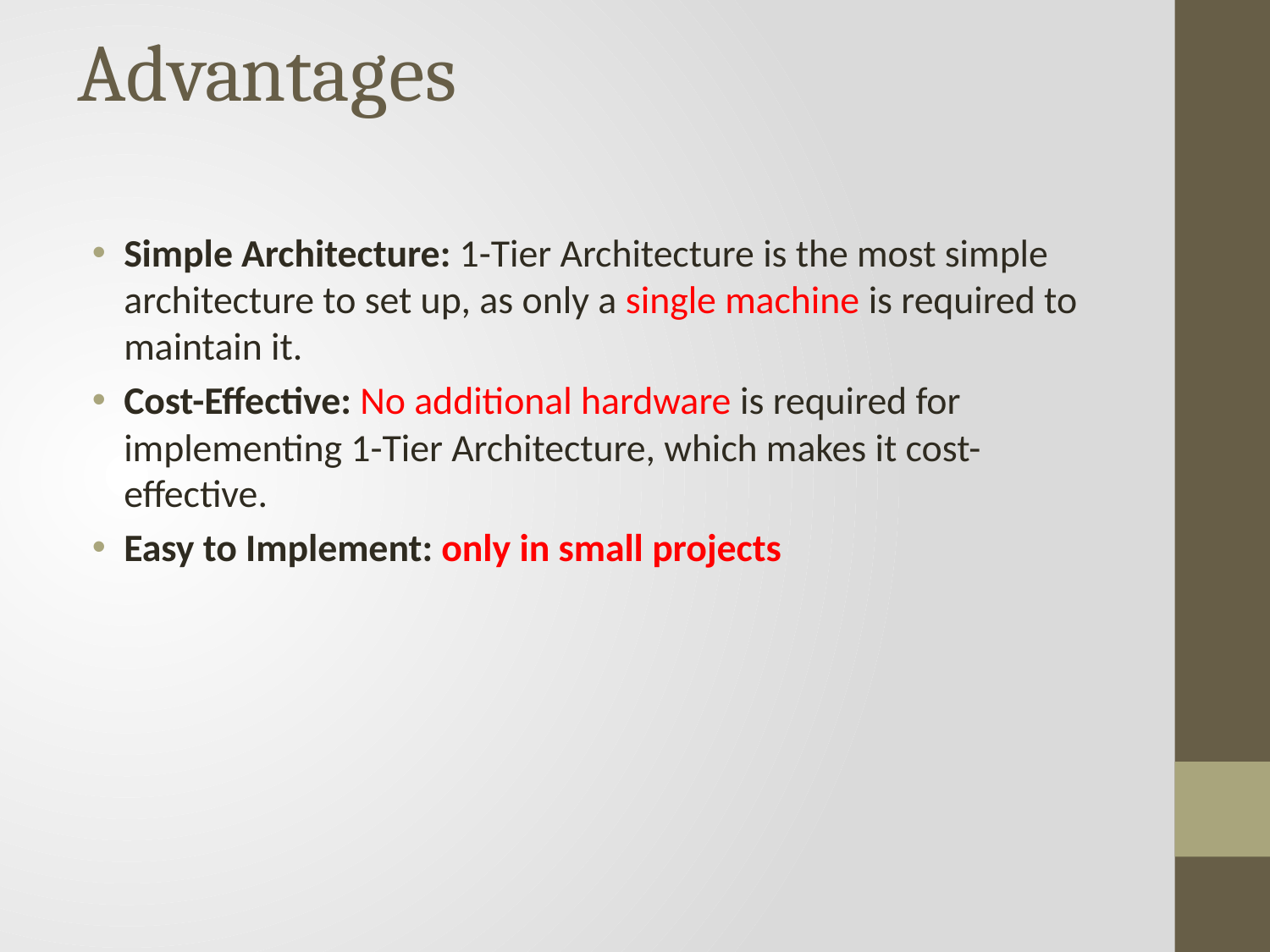

# Advantages
Simple Architecture: 1-Tier Architecture is the most simple architecture to set up, as only a single machine is required to maintain it.
Cost-Effective: No additional hardware is required for implementing 1-Tier Architecture, which makes it cost-effective.
Easy to Implement: only in small projects